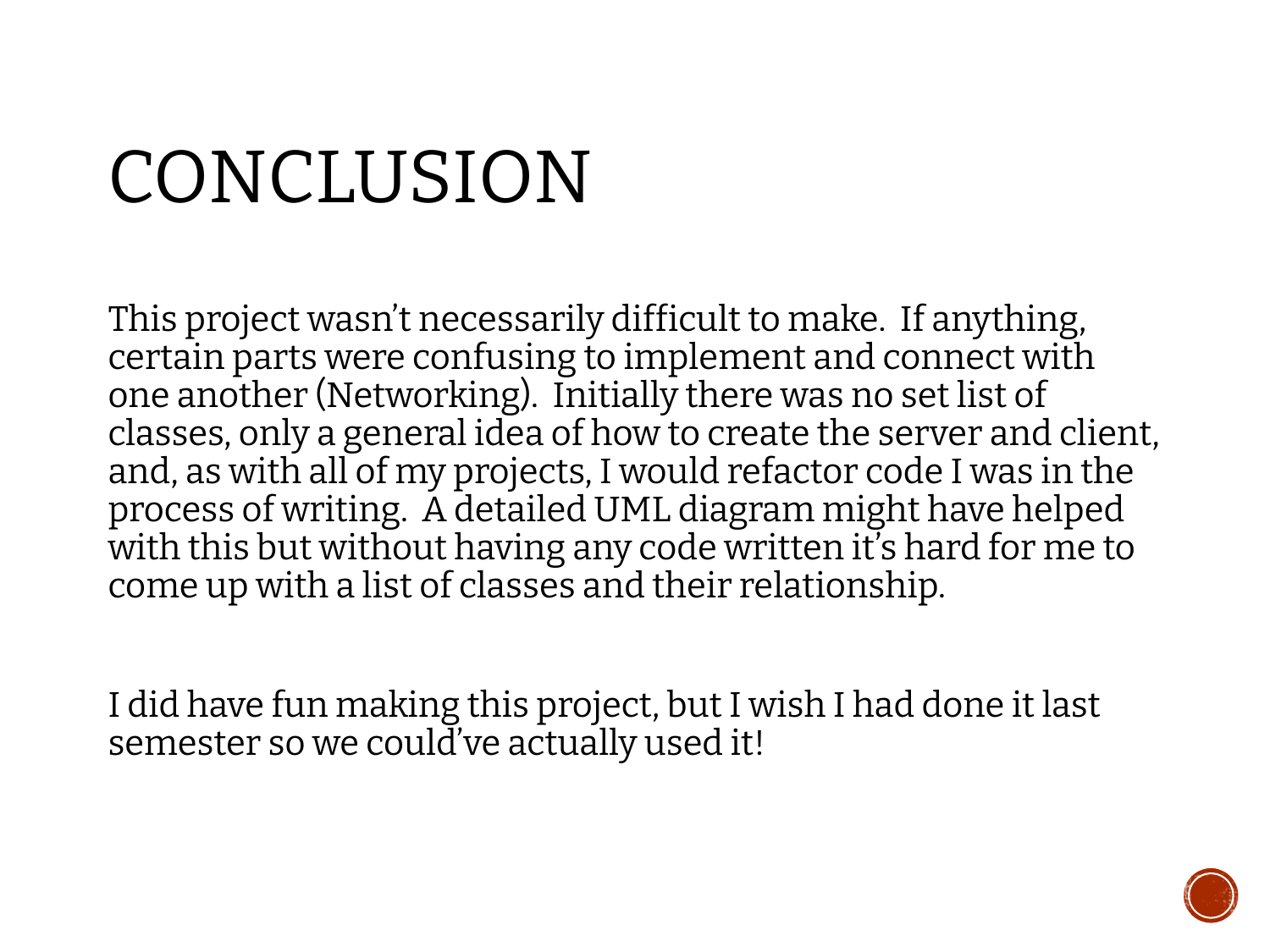

# conclusion
This project wasn’t necessarily difficult to make.  If anything, certain parts were confusing to implement and connect with one another (Networking).  Initially there was no set list of classes, only a general idea of how to create the server and client, and, as with all of my projects, I would refactor code I was in the process of writing.  A detailed UML diagram might have helped with this but without having any code written it’s hard for me to come up with a list of classes and their relationship.

I did have fun making this project, but I wish I had done it last semester so we could’ve actually used it!